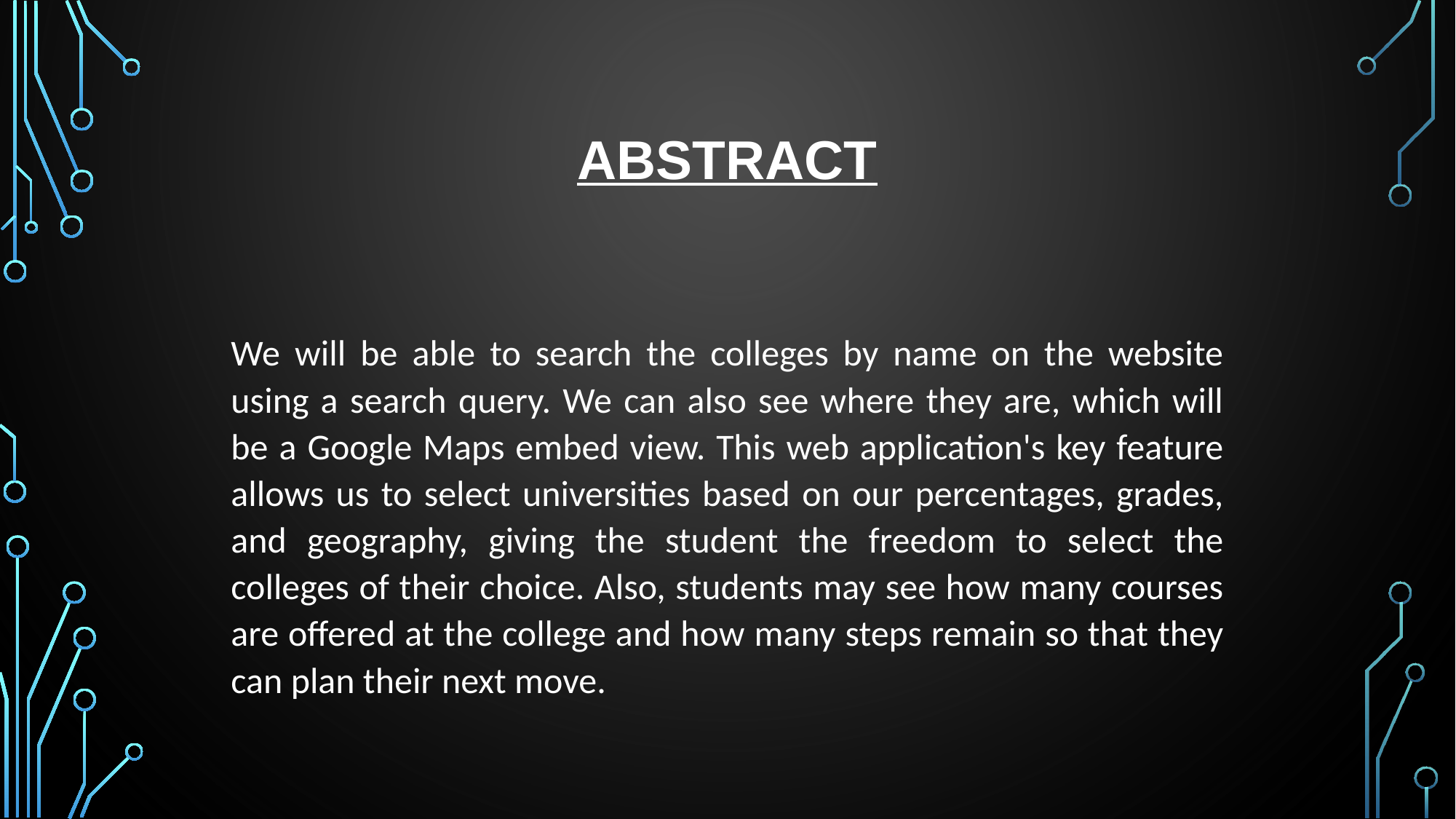

# Abstract
We will be able to search the colleges by name on the website using a search query. We can also see where they are, which will be a Google Maps embed view. This web application's key feature allows us to select universities based on our percentages, grades, and geography, giving the student the freedom to select the colleges of their choice. Also, students may see how many courses are offered at the college and how many steps remain so that they can plan their next move.